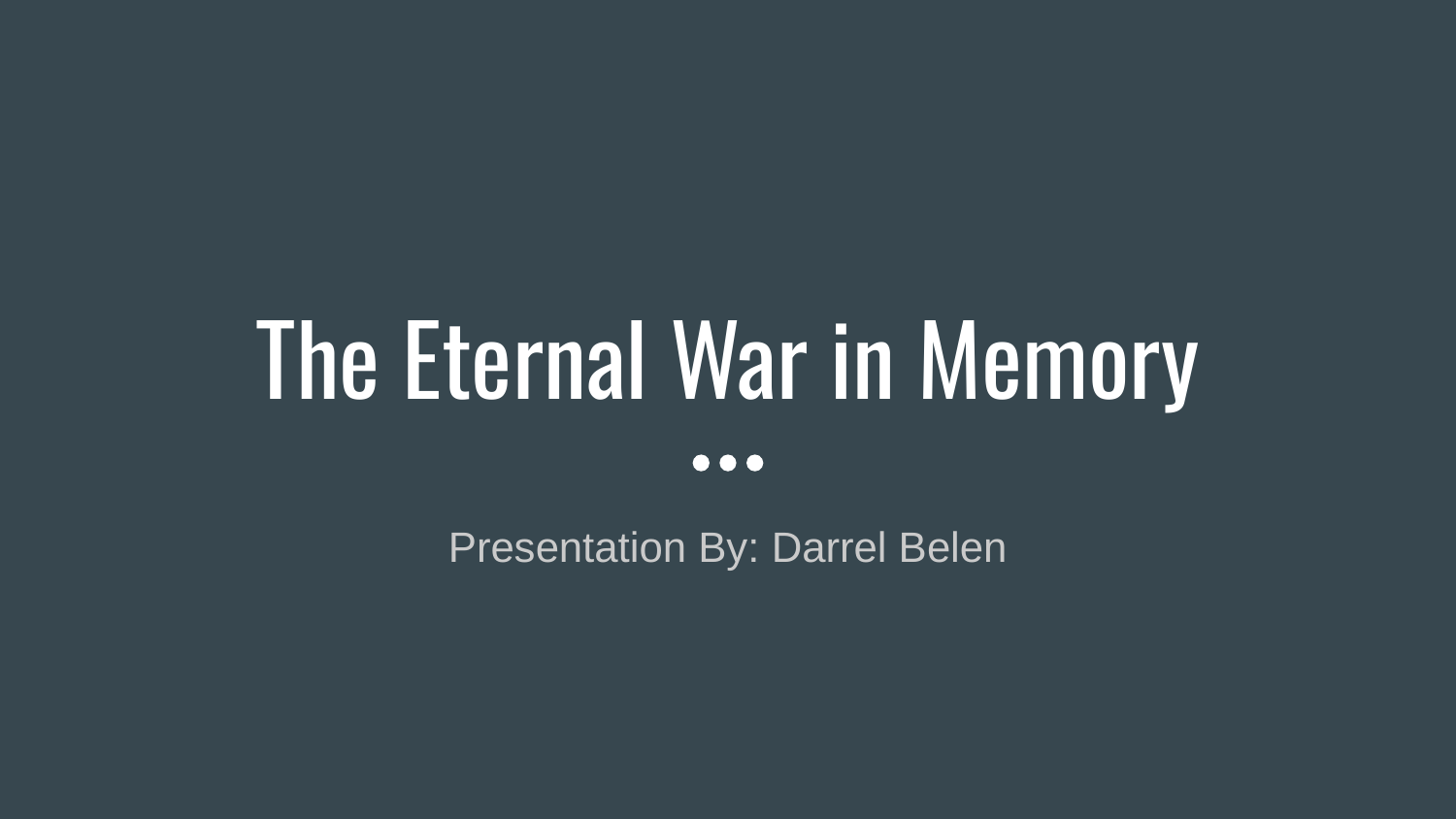

# The Eternal War in Memory
Presentation By: Darrel Belen